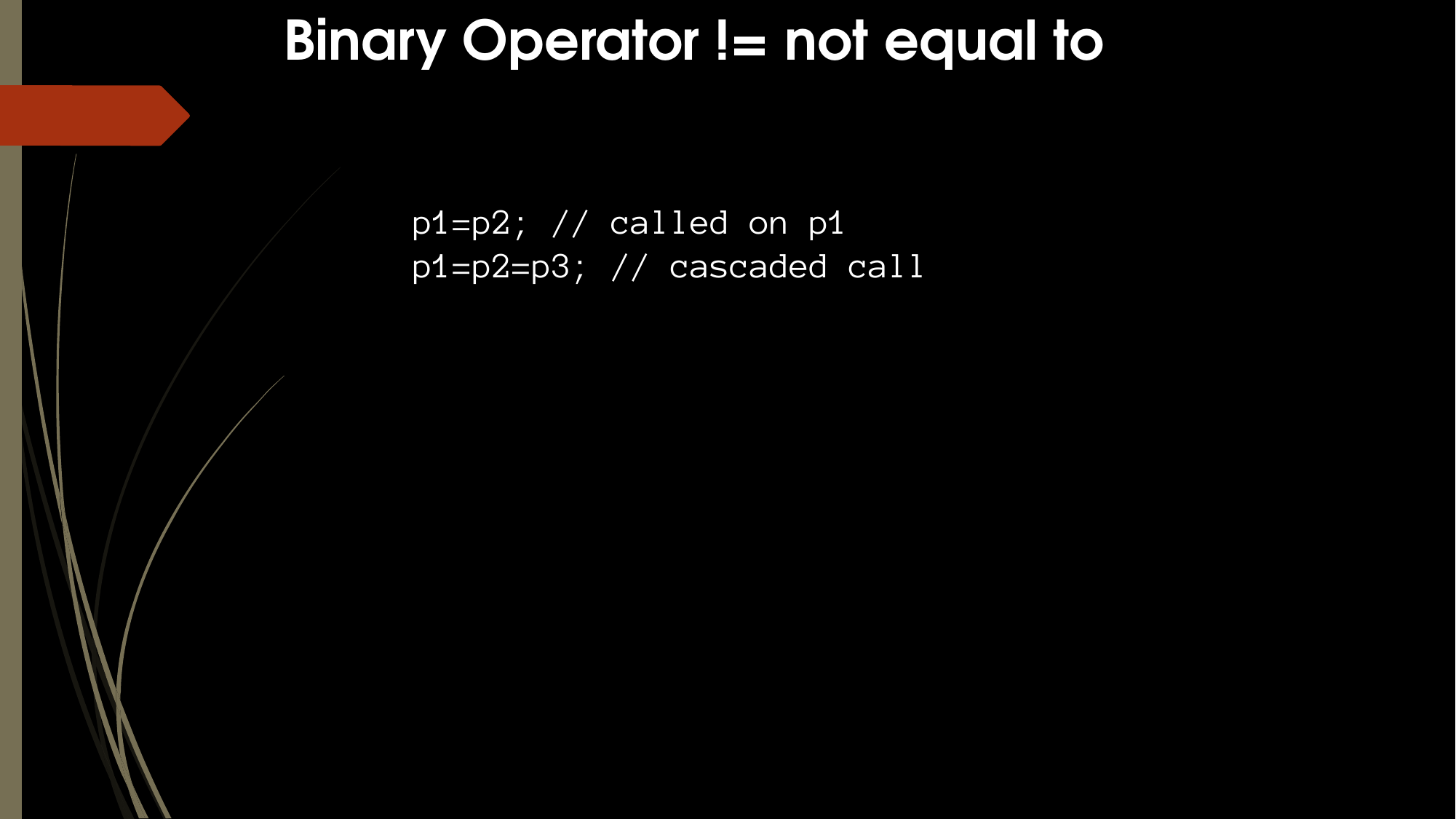

# Binary Operator != not equal to
p1=p2; // called on p1
p1=p2=p3; // cascaded call